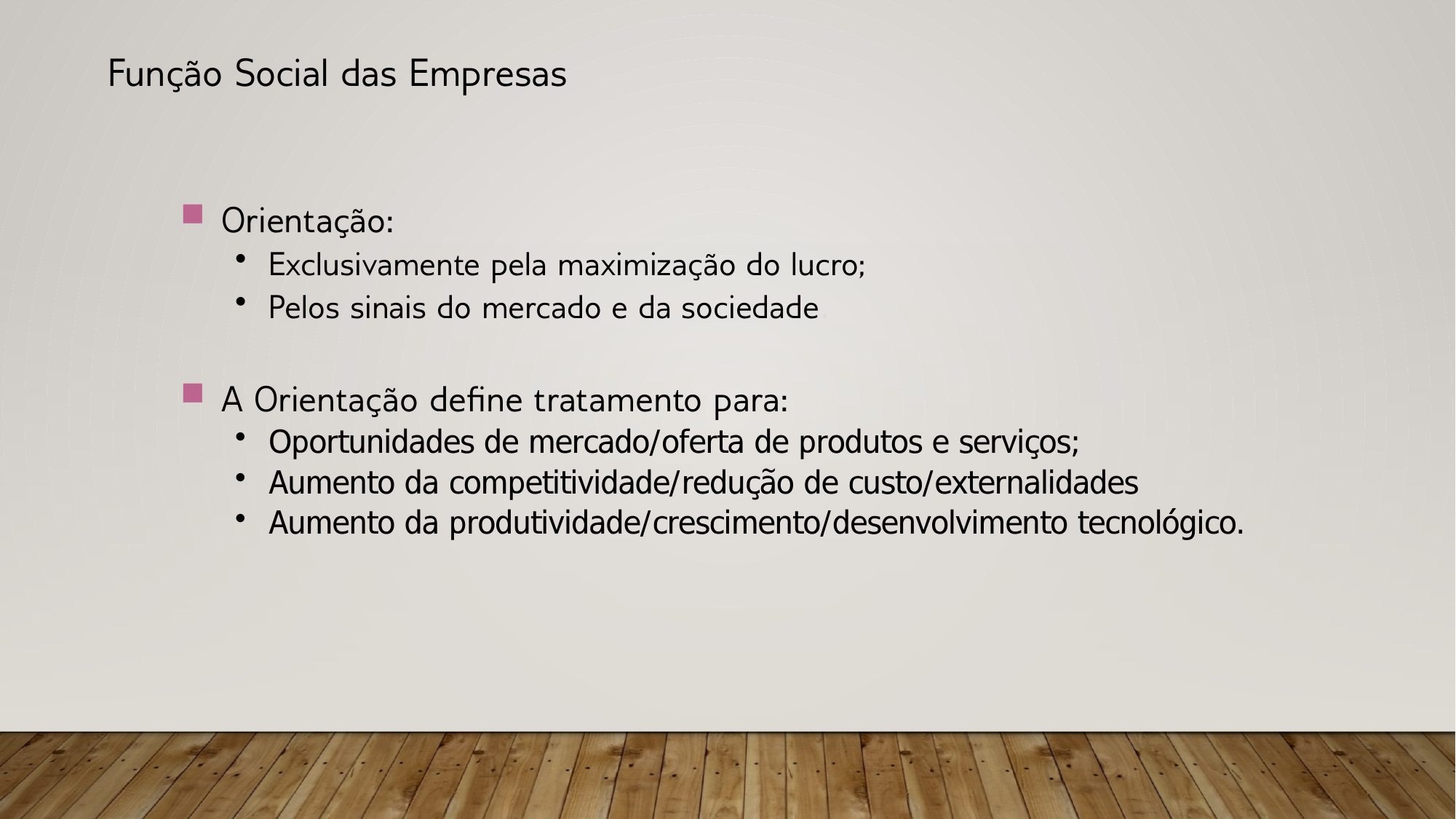

Função Social das Empresas
Orientação:
Exclusivamente pela maximização do lucro;
Pelos sinais do mercado e da sociedade.

A Orientação define tratamento para:
Oportunidades de mercado/oferta de produtos e serviços;
Aumento da competitividade/redução de custo/externalidades
Aumento da produtividade/crescimento/desenvolvimento tecnológico.